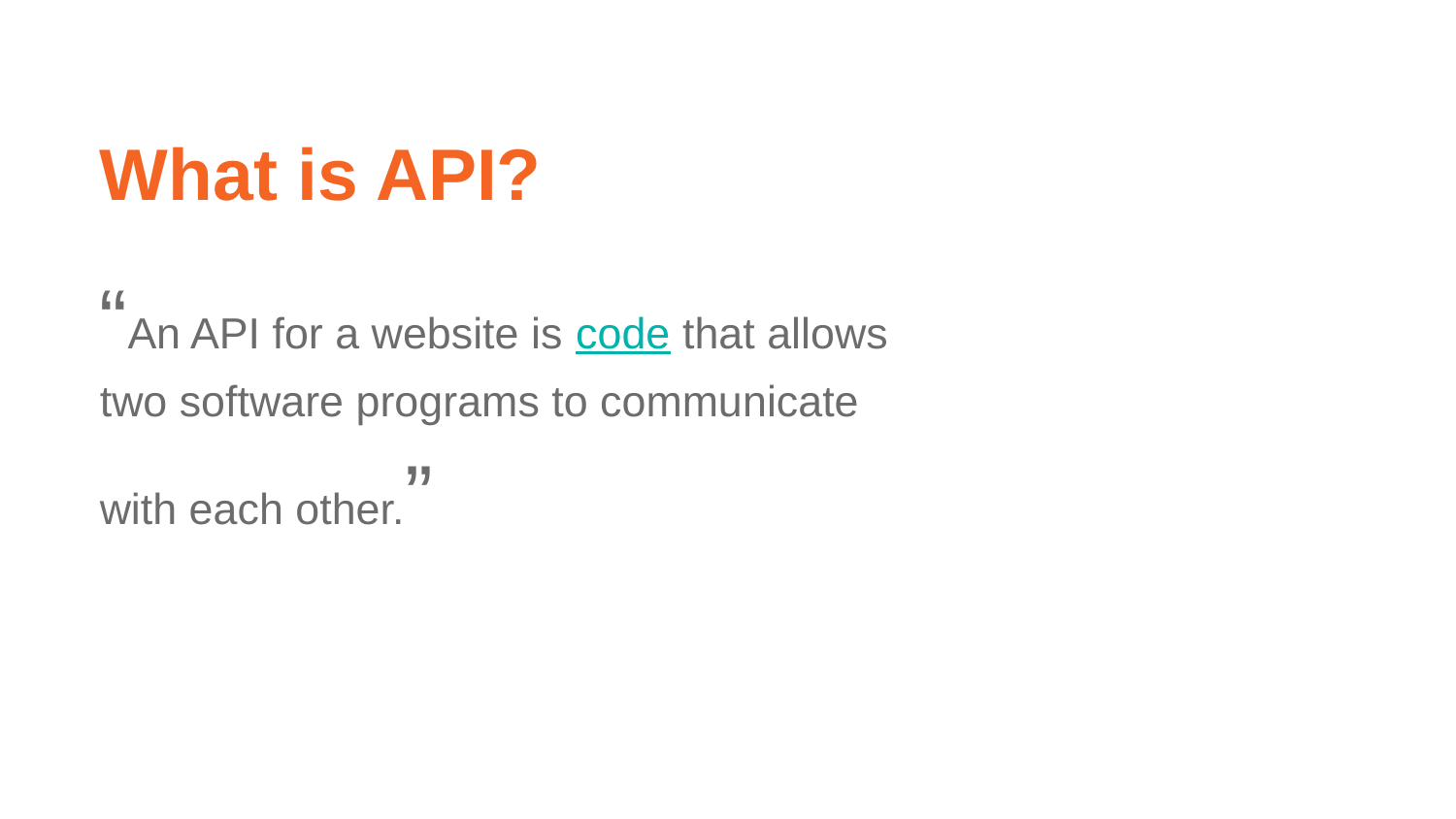

What is API?
“An API for a website is code that allows two software programs to communicate with each other.”